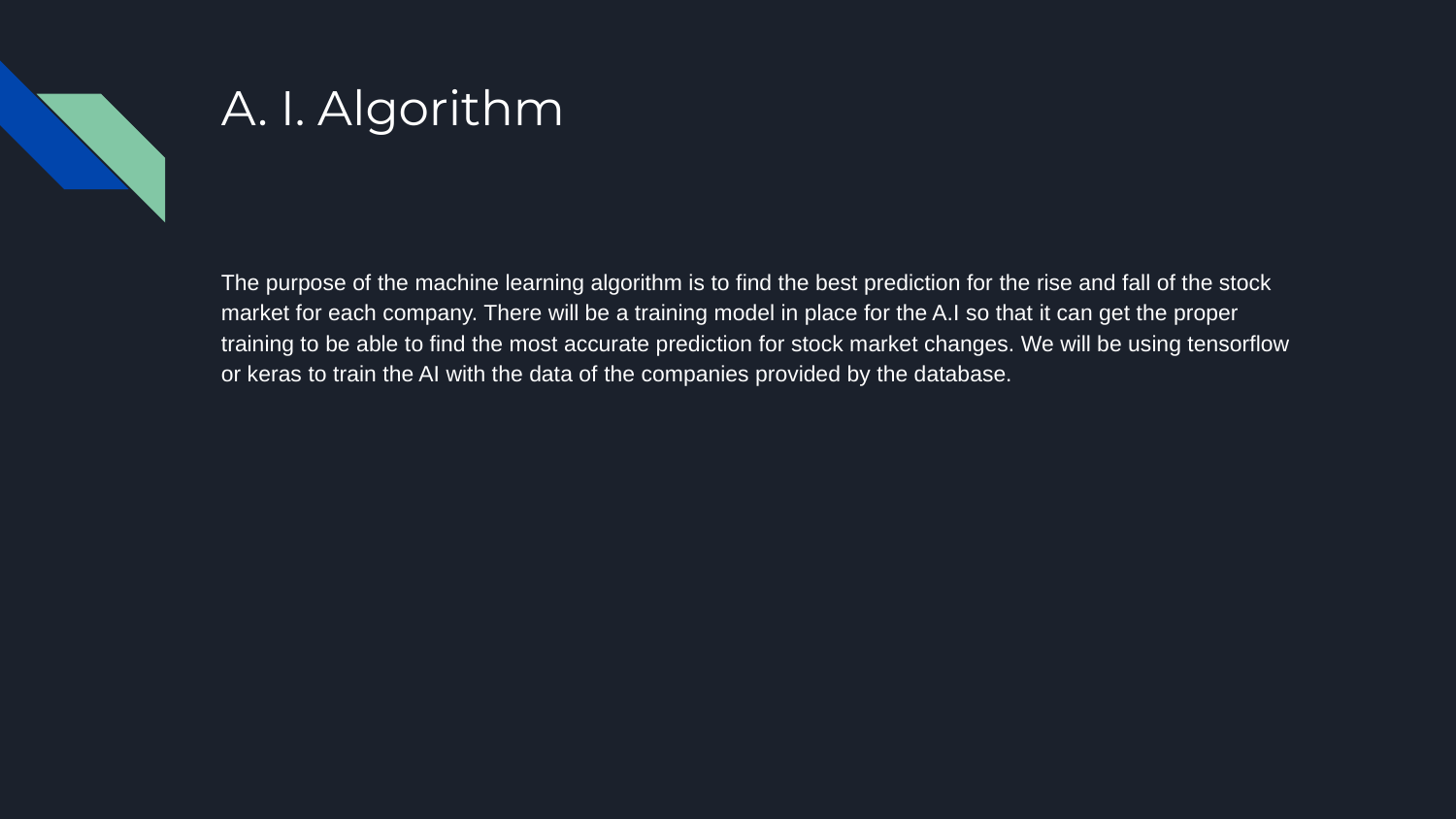

# A. I. Algorithm
The purpose of the machine learning algorithm is to find the best prediction for the rise and fall of the stock market for each company. There will be a training model in place for the A.I so that it can get the proper training to be able to find the most accurate prediction for stock market changes. We will be using tensorflow or keras to train the AI with the data of the companies provided by the database.